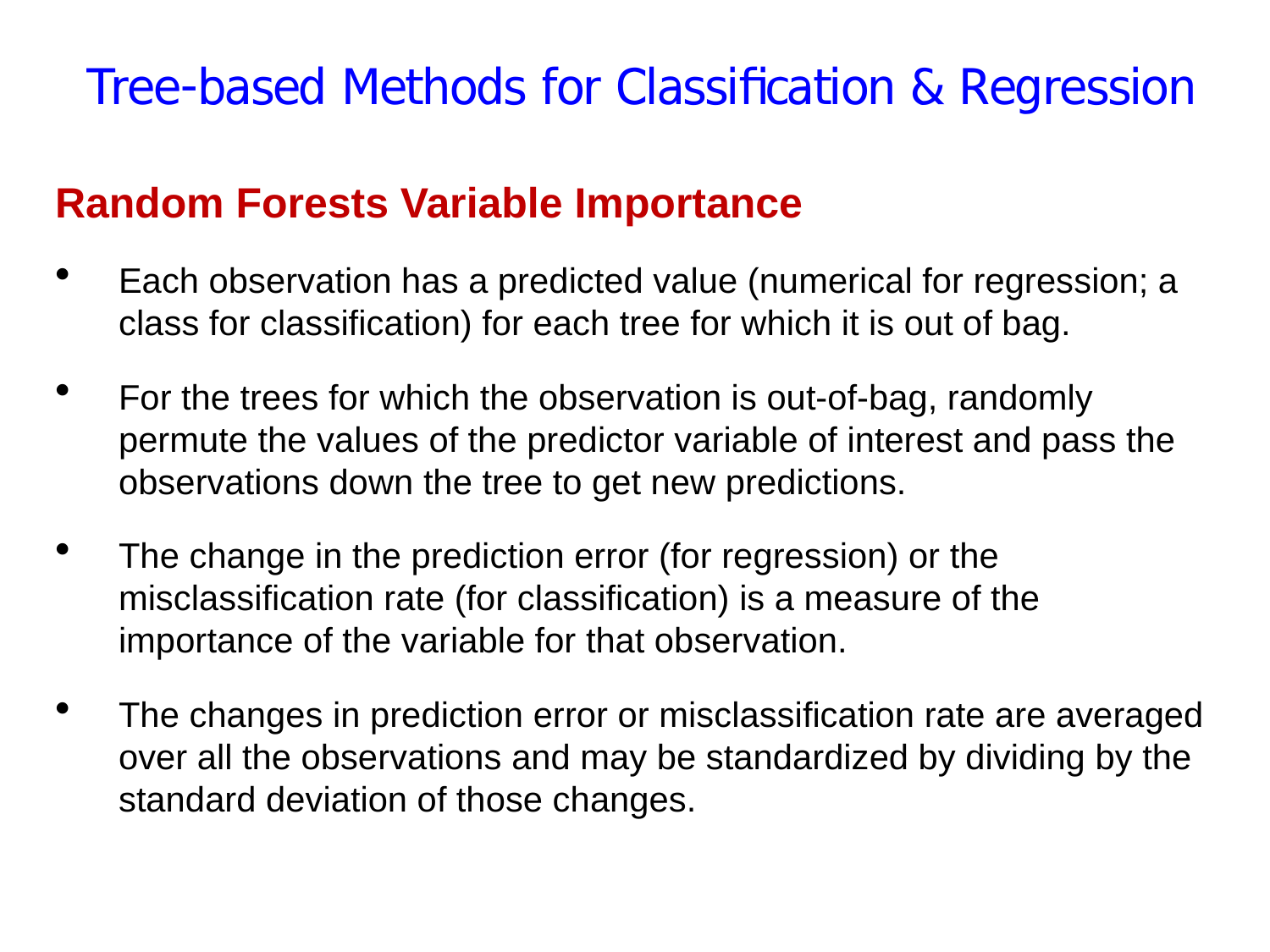

# Tree-based Methods for Classification & Regression
Random Forests Variable Importance

Each observation has a predicted value (numerical for regression; a class for classification) for each tree for which it is out of bag.

For the trees for which the observation is out-of-bag, randomly permute the values of the predictor variable of interest and pass the observations down the tree to get new predictions.

The change in the prediction error (for regression) or the misclassification rate (for classification) is a measure of the importance of the variable for that observation.

The changes in prediction error or misclassification rate are averaged over all the observations and may be standardized by dividing by the standard deviation of those changes.